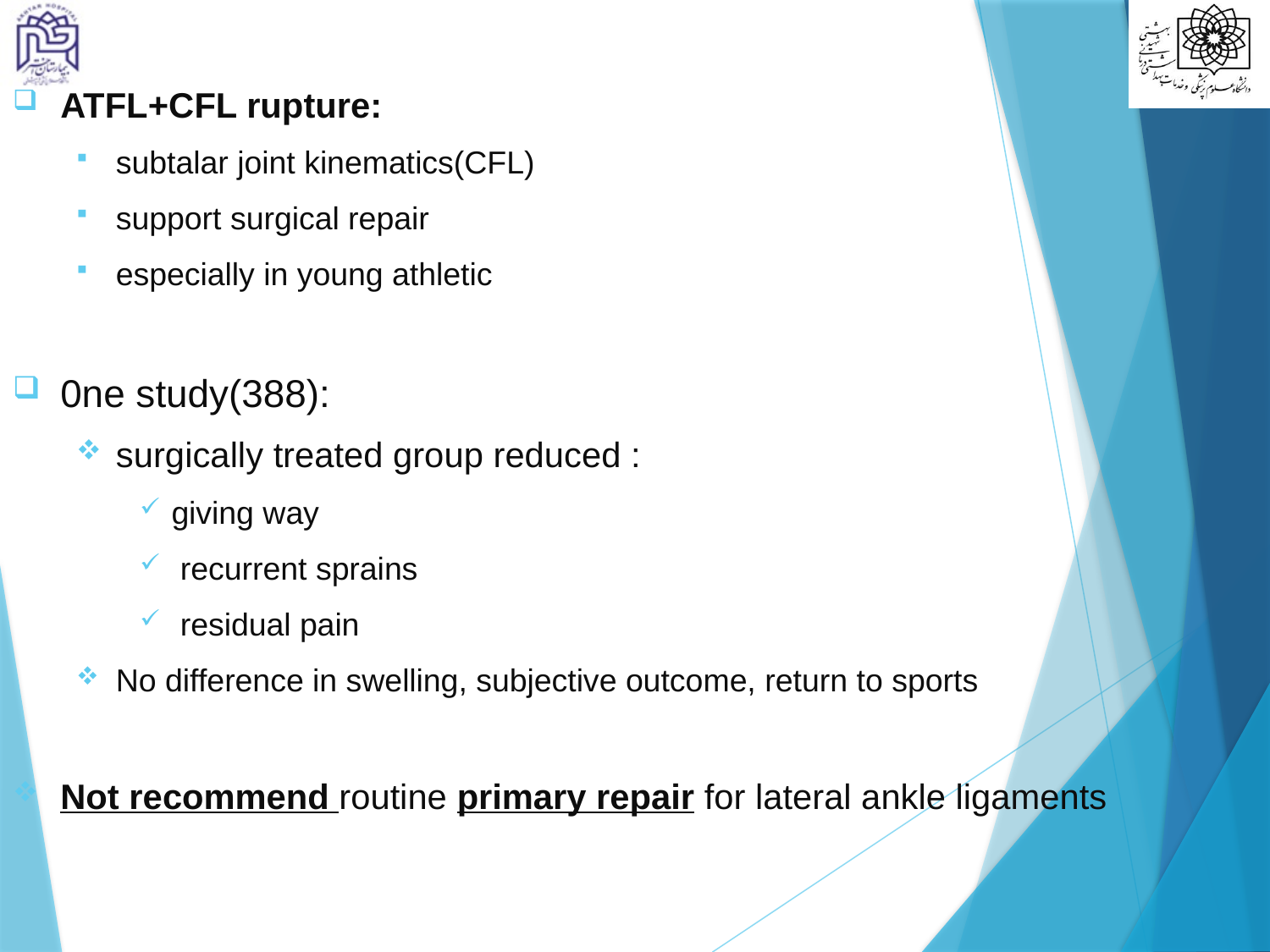

#
ATFL+CFL rupture:
subtalar joint kinematics(CFL)
support surgical repair
especially in young athletic

0ne study(388):
surgically treated group reduced :
giving way
 recurrent sprains
 residual pain
No difference in swelling, subjective outcome, return to sports

Not recommend routine primary repair for lateral ankle ligaments